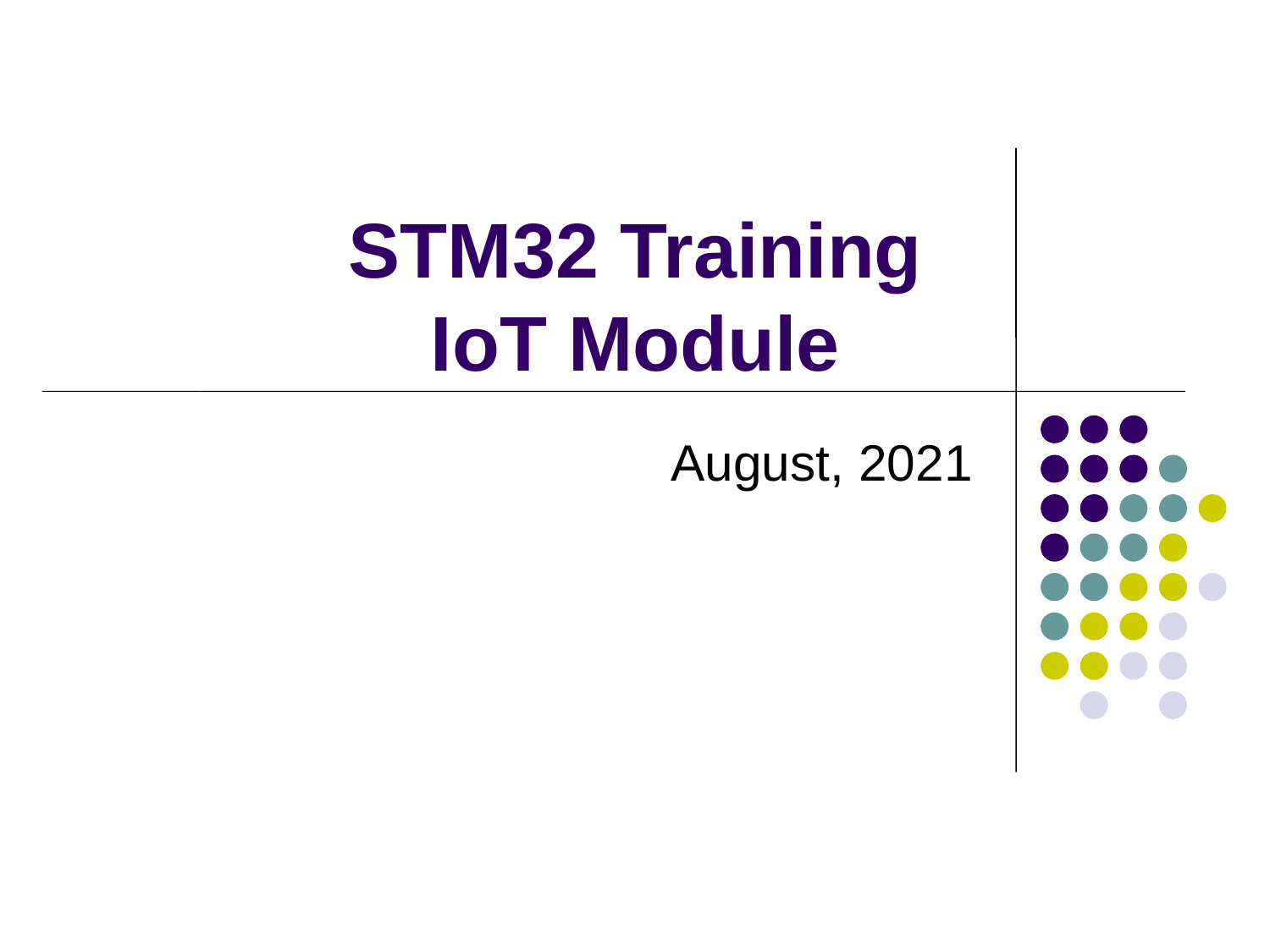

# STM32 Training IoT Module
August, 2021